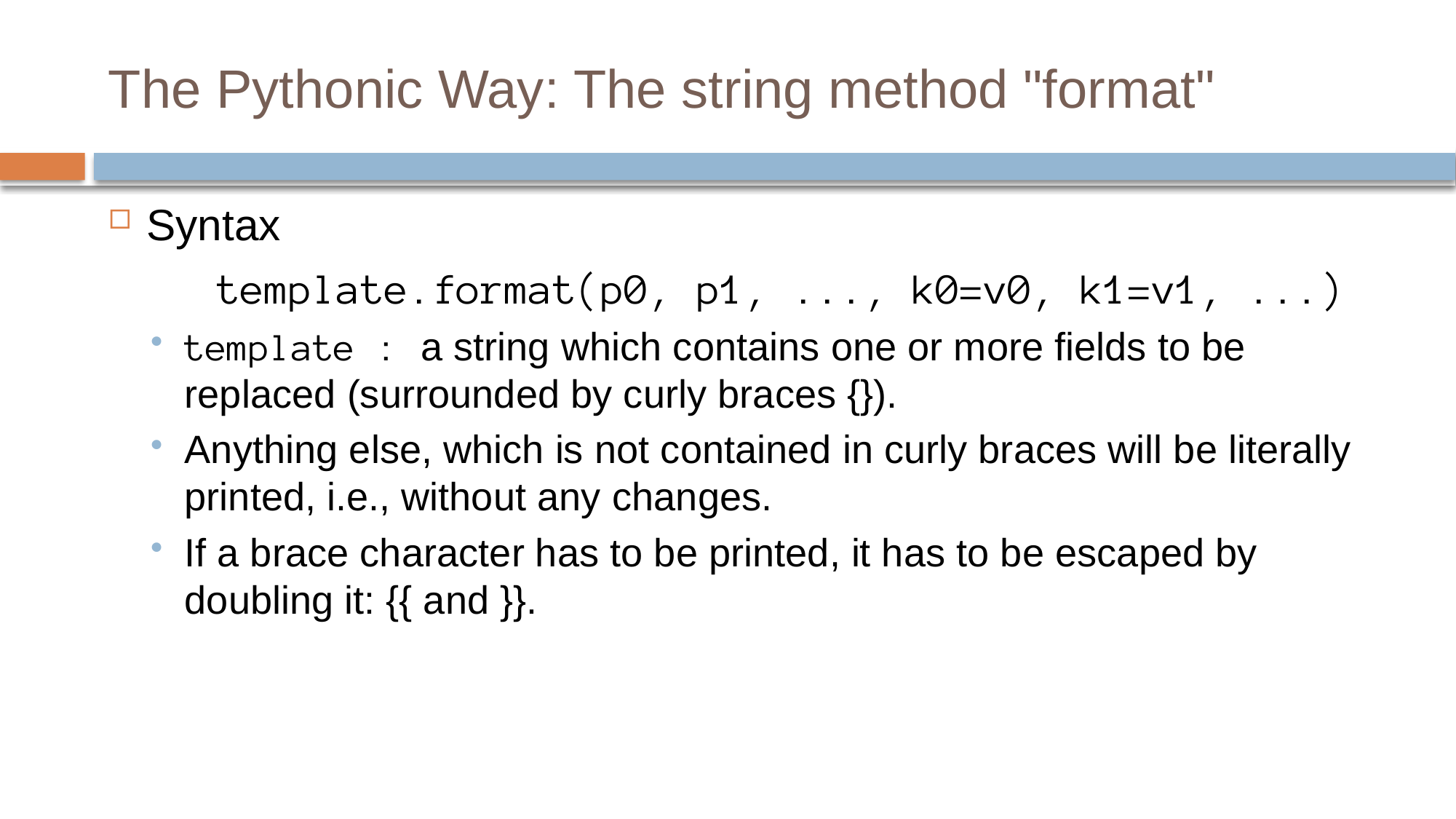

# The Pythonic Way: The string method "format"
Syntax
	template.format(p0, p1, ..., k0=v0, k1=v1, ...)
template : a string which contains one or more fields to be replaced (surrounded by curly braces {}).
Anything else, which is not contained in curly braces will be literally printed, i.e., without any changes.
If a brace character has to be printed, it has to be escaped by doubling it: {{ and }}.